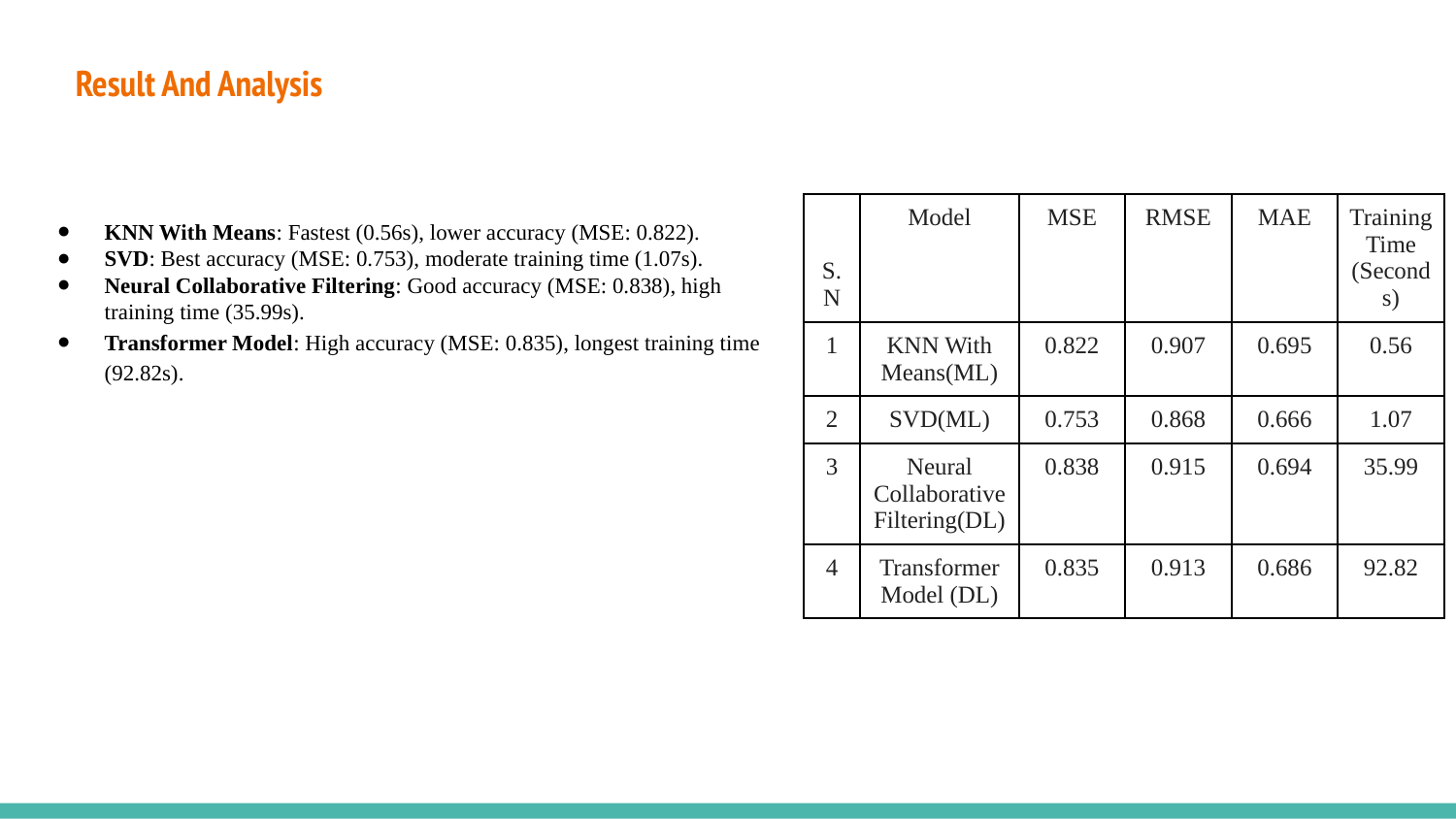

# Result And Analysis

| S.N | Model | MSE | RMSE | MAE | Training Time (Seconds) |
| --- | --- | --- | --- | --- | --- |
| 1 | KNN With Means(ML) | 0.822 | 0.907 | 0.695 | 0.56 |
| 2 | SVD(ML) | 0.753 | 0.868 | 0.666 | 1.07 |
| 3 | Neural Collaborative Filtering(DL) | 0.838 | 0.915 | 0.694 | 35.99 |
| 4 | Transformer Model (DL) | 0.835 | 0.913 | 0.686 | 92.82 |
KNN With Means: Fastest (0.56s), lower accuracy (MSE: 0.822).
SVD: Best accuracy (MSE: 0.753), moderate training time (1.07s).
Neural Collaborative Filtering: Good accuracy (MSE: 0.838), high training time (35.99s).
Transformer Model: High accuracy (MSE: 0.835), longest training time (92.82s).